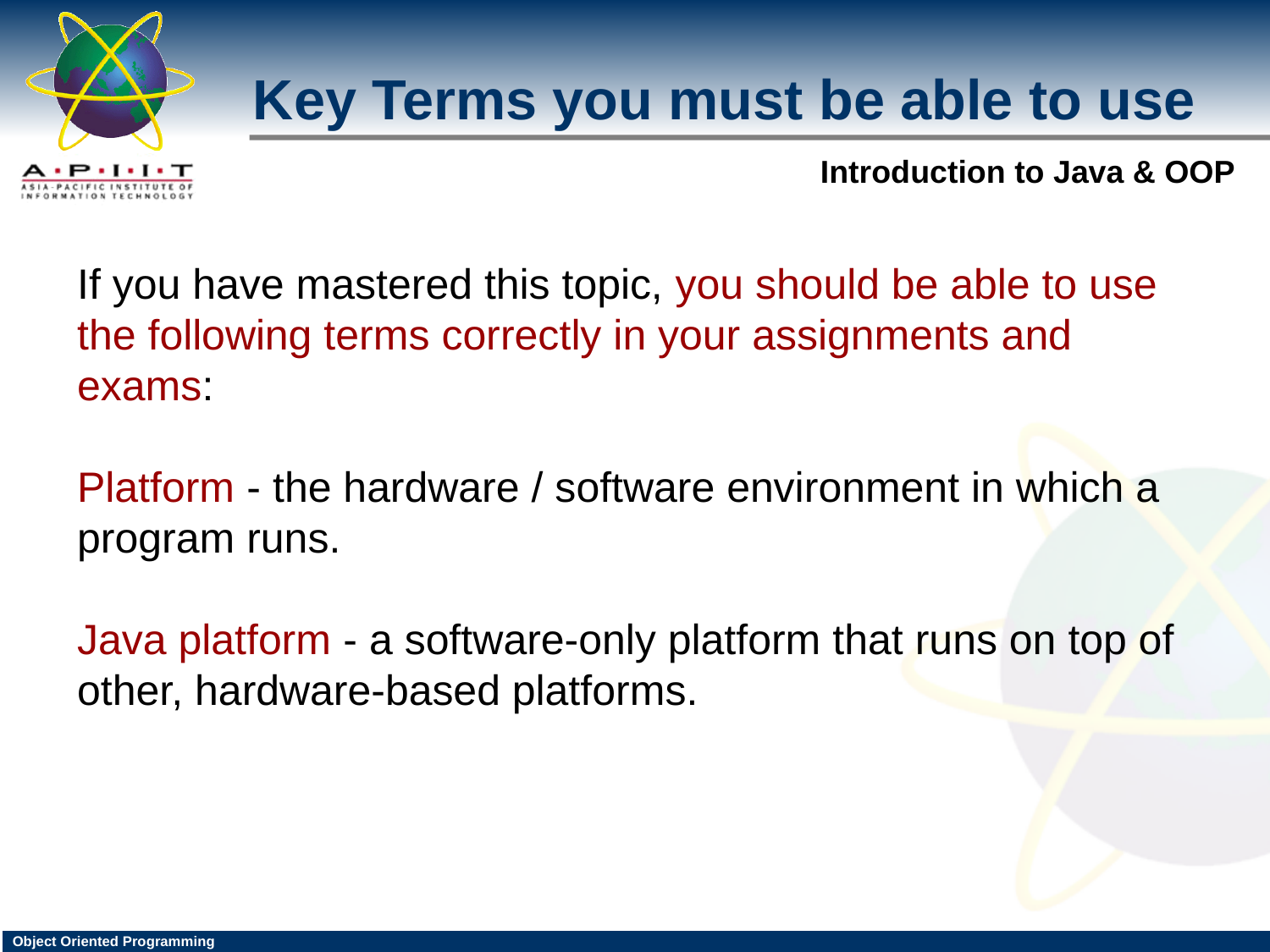

Key Terms you must be able to use
If you have mastered this topic, you should be able to use the following terms correctly in your assignments and exams:

Platform - the hardware / software environment in which a program runs.

Java platform - a software-only platform that runs on top of other, hardware-based platforms.